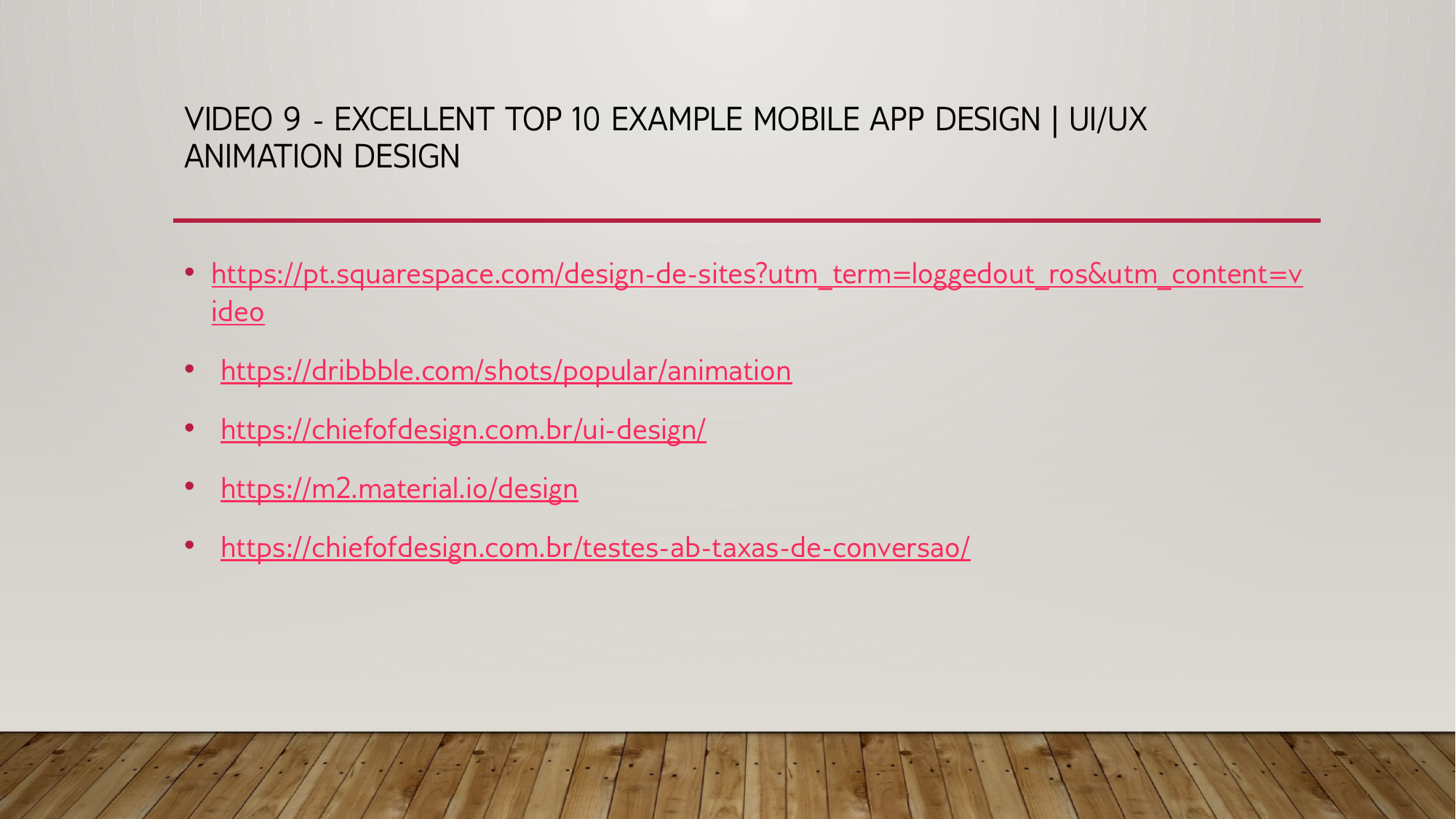

# VIDEO 9 - Excellent Top 10 Example Mobile App Design | UI/UX Animation Design
https://pt.squarespace.com/design-de-sites?utm_term=loggedout_ros&utm_content=video
 https://dribbble.com/shots/popular/animation
 https://chiefofdesign.com.br/ui-design/
 https://m2.material.io/design
 https://chiefofdesign.com.br/testes-ab-taxas-de-conversao/